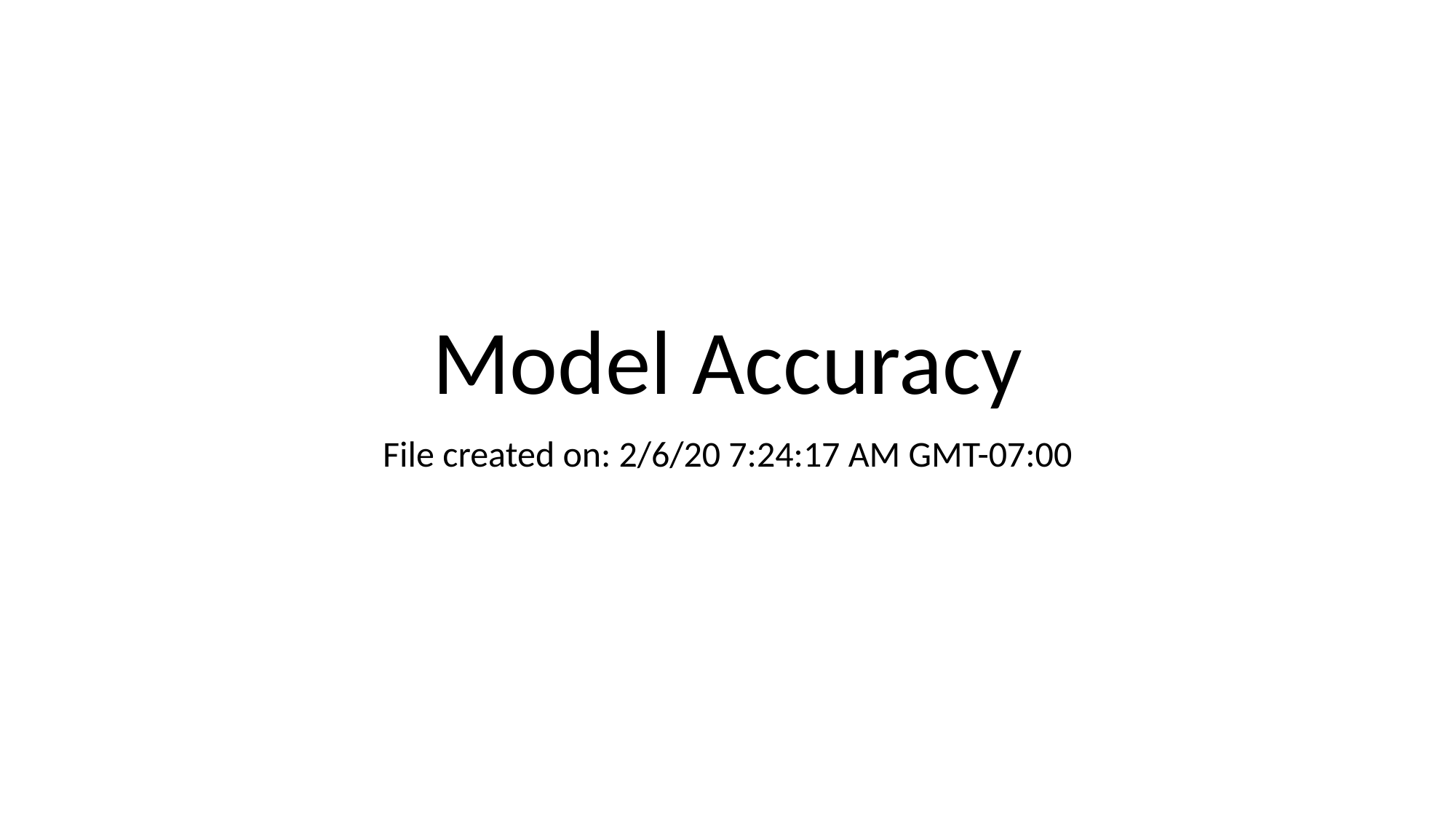

# Model Accuracy
File created on: 2/6/20 7:24:17 AM GMT-07:00